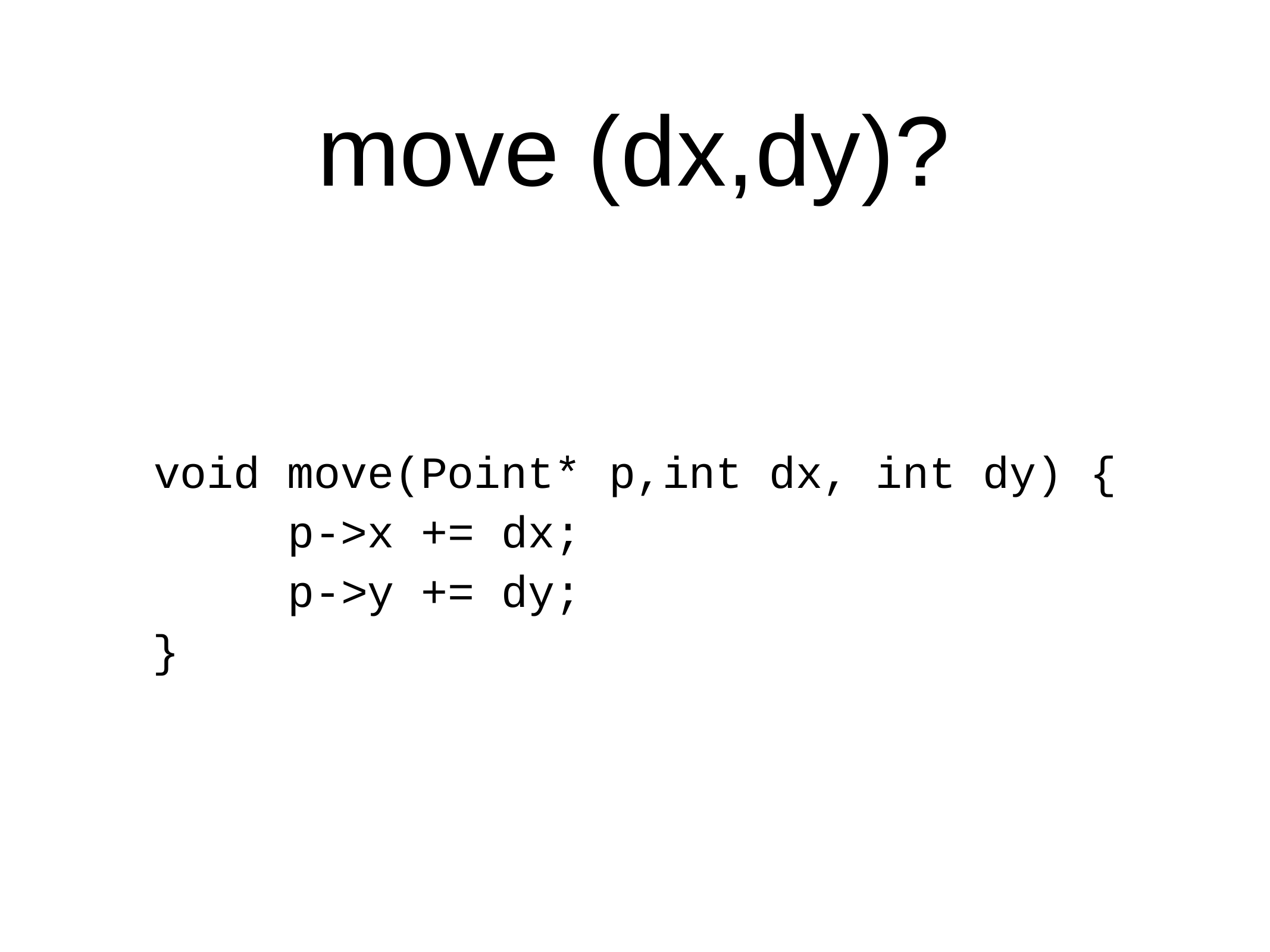

# move (dx,dy)?
void move(Point*  p->x += dx;  p->y += dy;
}
p,int dx, int dy) {